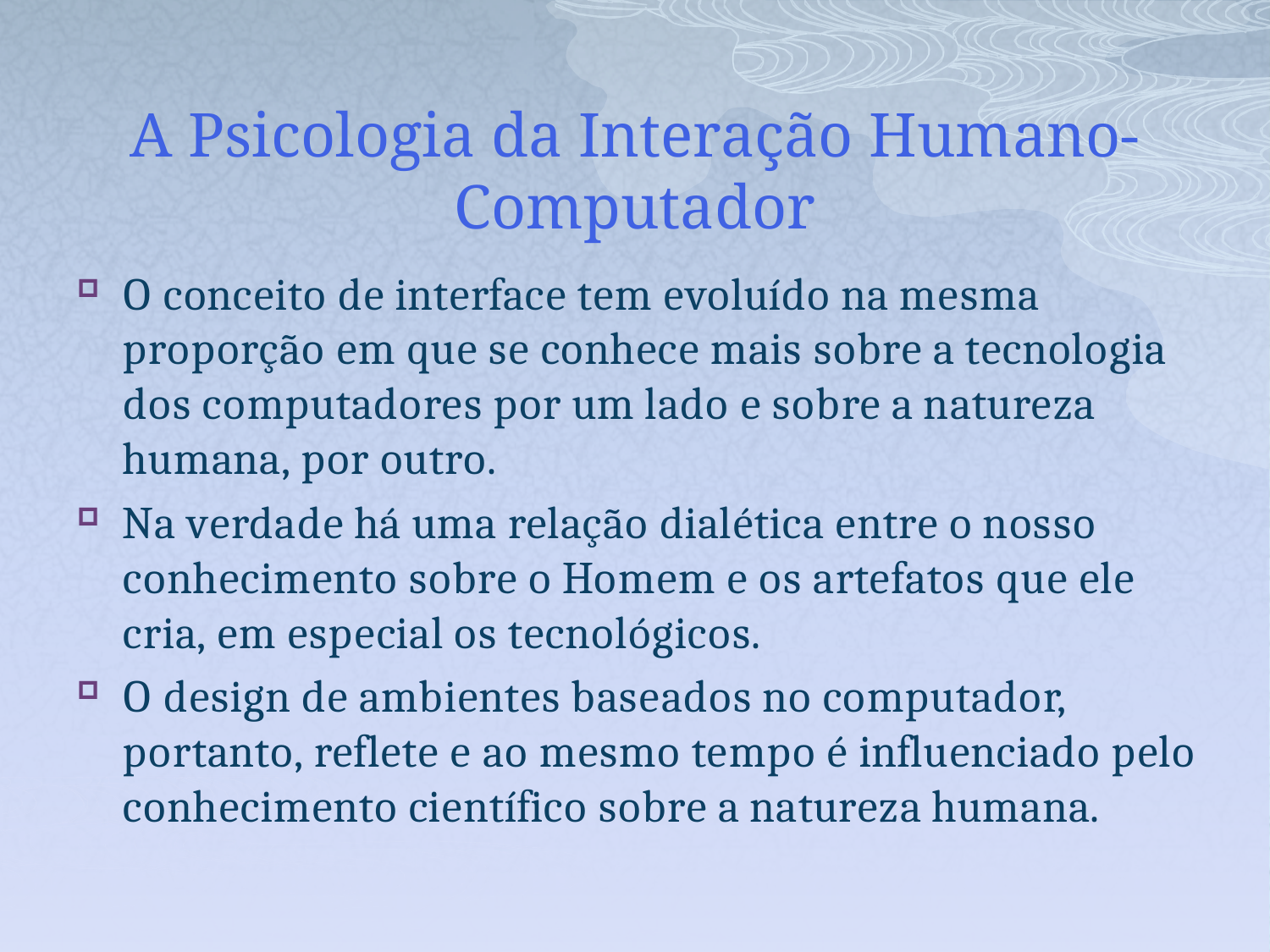

# A Psicologia da Interação Humano-Computador
O conceito de interface tem evoluído na mesma proporção em que se conhece mais sobre a tecnologia dos computadores por um lado e sobre a natureza humana, por outro.
Na verdade há uma relação dialética entre o nosso conhecimento sobre o Homem e os artefatos que ele cria, em especial os tecnológicos.
O design de ambientes baseados no computador, portanto, reflete e ao mesmo tempo é influenciado pelo conhecimento científico sobre a natureza humana.